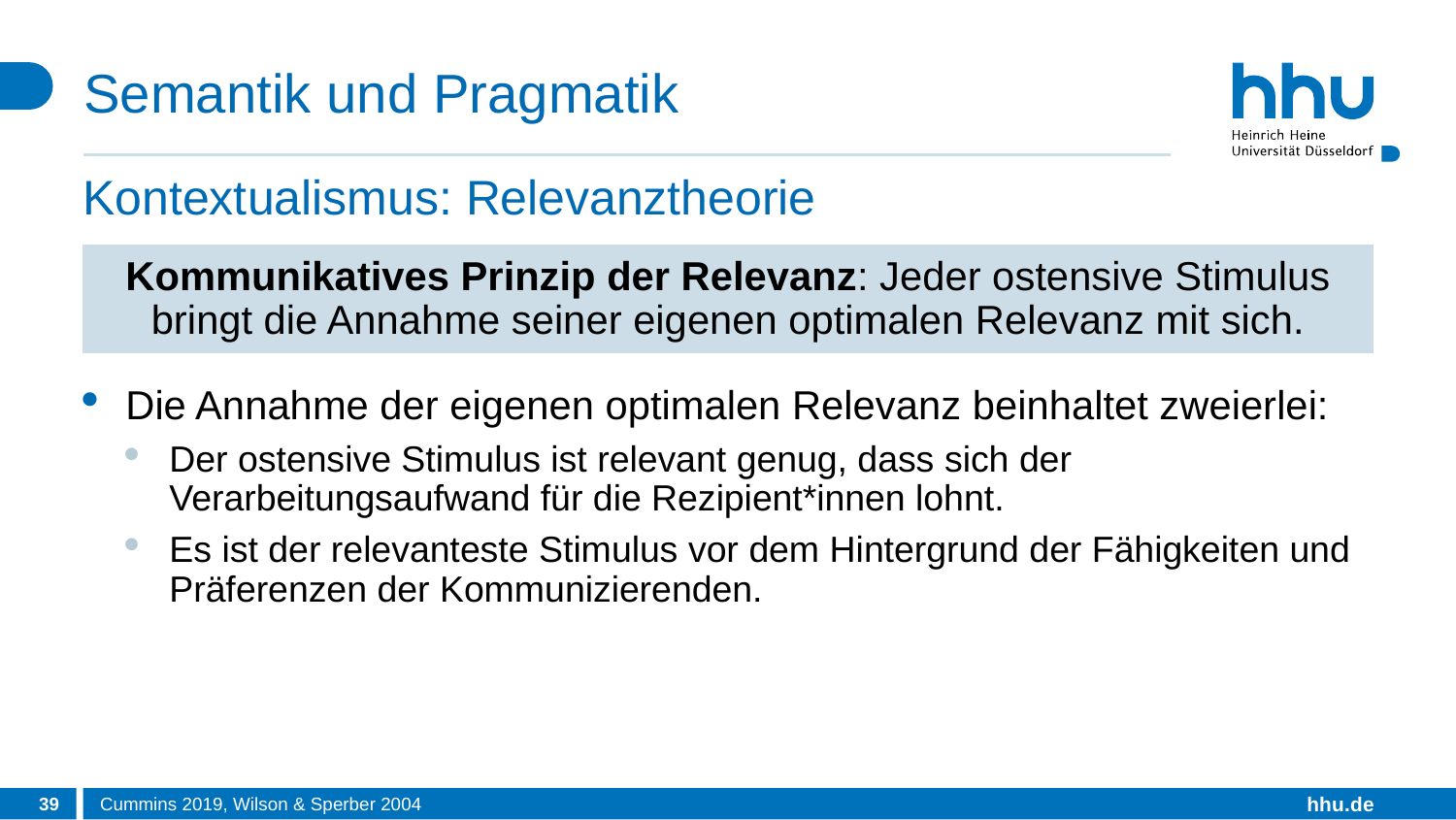

# Semantik und Pragmatik
Kontextualismus: Relevanztheorie
Kommunikatives Prinzip der Relevanz: Jeder ostensive Stimulus bringt die Annahme seiner eigenen optimalen Relevanz mit sich.
Die Annahme der eigenen optimalen Relevanz beinhaltet zweierlei:
Der ostensive Stimulus ist relevant genug, dass sich der Verarbeitungsaufwand für die Rezipient*innen lohnt.
Es ist der relevanteste Stimulus vor dem Hintergrund der Fähigkeiten und Präferenzen der Kommunizierenden.

39
Cummins 2019, Wilson & Sperber 2004